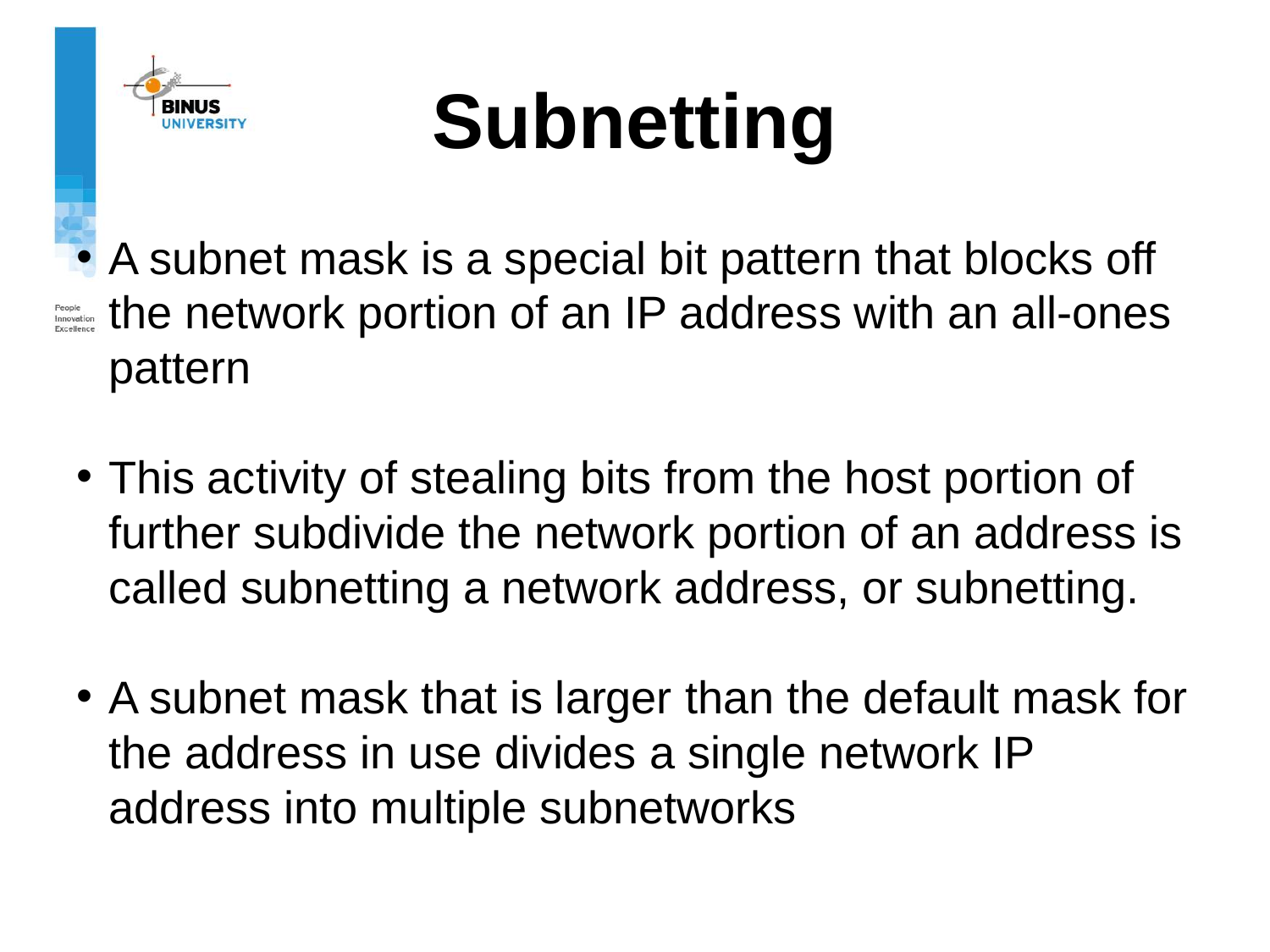

# Subnetting
A subnet mask is a special bit pattern that blocks off the network portion of an IP address with an all-ones pattern

This activity of stealing bits from the host portion of further subdivide the network portion of an address is called subnetting a network address, or subnetting.

A subnet mask that is larger than the default mask for the address in use divides a single network IP address into multiple subnetworks